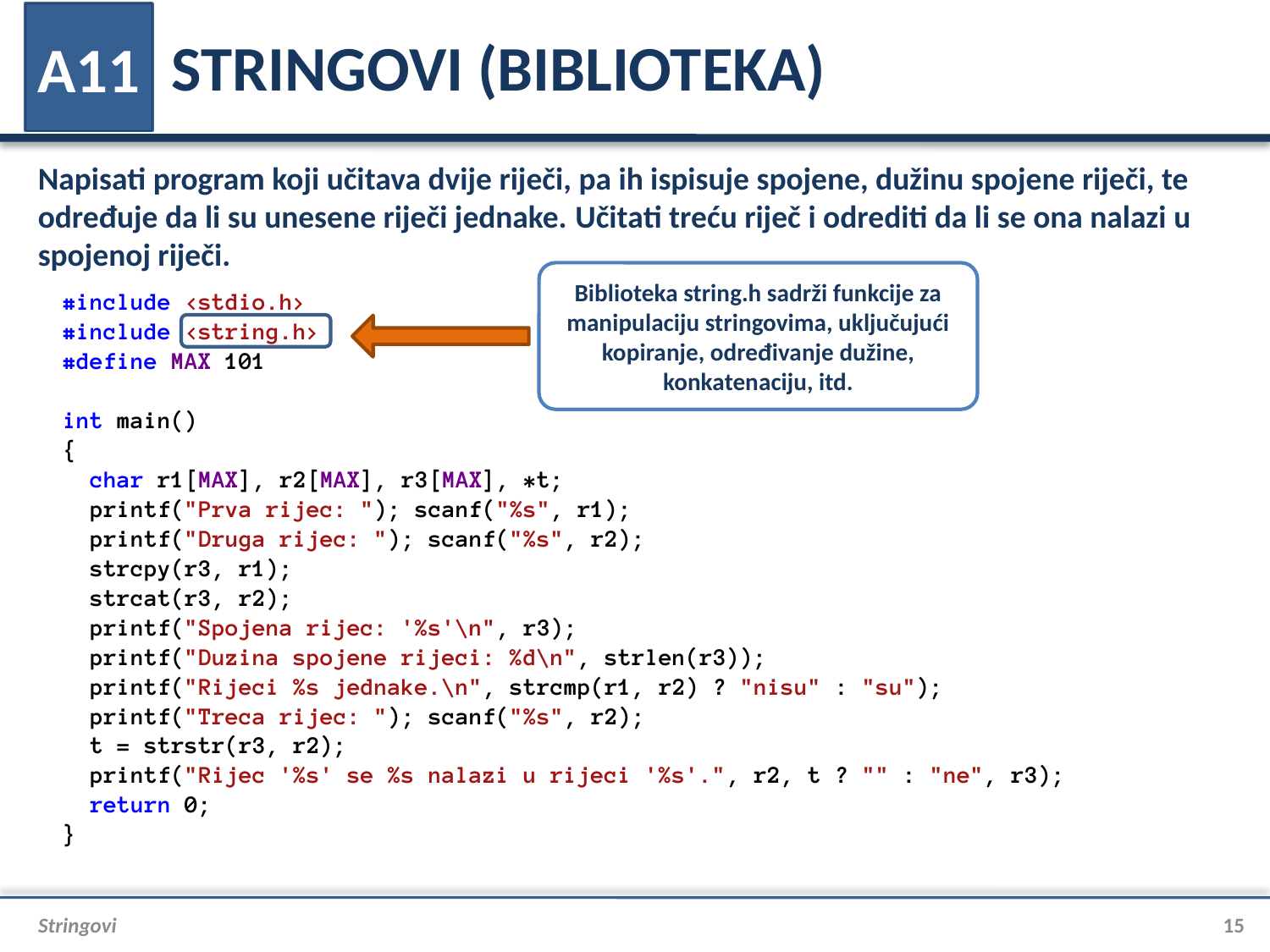

# STRINGOVI (BIBLIOTEKA)
A11
Napisati program koji učitava dvije riječi, pa ih ispisuje spojene, dužinu spojene riječi, te određuje da li su unesene riječi jednake. Učitati treću riječ i odrediti da li se ona nalazi u spojenoj riječi.
Biblioteka string.h sadrži funkcije za manipulaciju stringovima, uključujući kopiranje, određivanje dužine, konkatenaciju, itd.
#include <stdio.h>
#include <string.h>
#define MAX 101

int main()
{
  char r1[MAX], r2[MAX], r3[MAX], *t;
  printf("Prva rijec: "); scanf("%s", r1);
  printf("Druga rijec: "); scanf("%s", r2);
  strcpy(r3, r1);
  strcat(r3, r2);
  printf("Spojena rijec: '%s'\n", r3);
  printf("Duzina spojene rijeci: %d\n", strlen(r3));
  printf("Rijeci %s jednake.\n", strcmp(r1, r2) ? "nisu" : "su");
  printf("Treca rijec: "); scanf("%s", r2);
  t = strstr(r3, r2);
  printf("Rijec '%s' se %s nalazi u rijeci '%s'.", r2, t ? "" : "ne", r3);
  return 0;
}

Stringovi
15